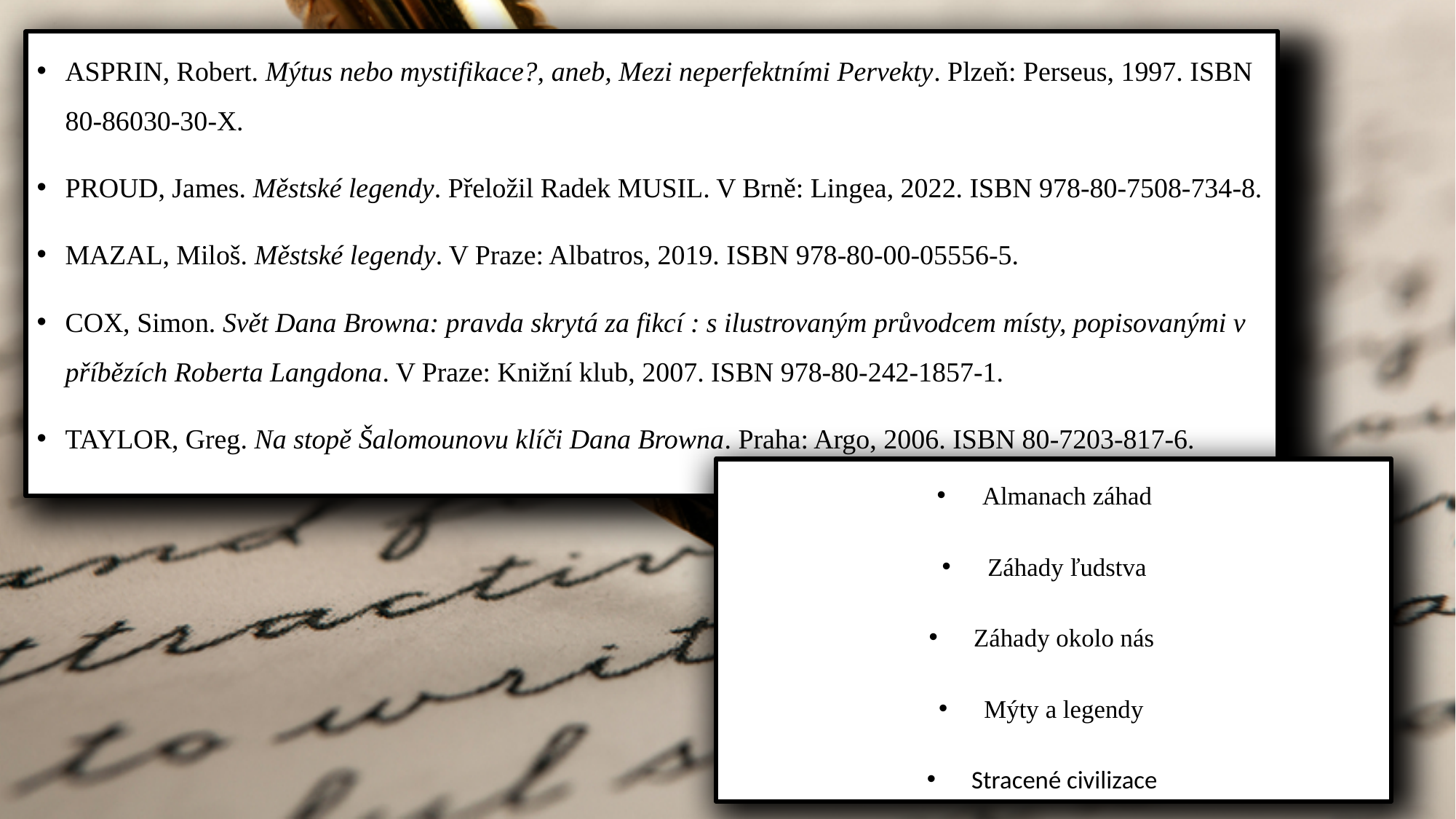

ASPRIN, Robert. Mýtus nebo mystifikace?, aneb, Mezi neperfektními Pervekty. Plzeň: Perseus, 1997. ISBN 80-86030-30-X.
PROUD, James. Městské legendy. Přeložil Radek MUSIL. V Brně: Lingea, 2022. ISBN 978-80-7508-734-8.
MAZAL, Miloš. Městské legendy. V Praze: Albatros, 2019. ISBN 978-80-00-05556-5.
COX, Simon. Svět Dana Browna: pravda skrytá za fikcí : s ilustrovaným průvodcem místy, popisovanými v příbězích Roberta Langdona. V Praze: Knižní klub, 2007. ISBN 978-80-242-1857-1.
TAYLOR, Greg. Na stopě Šalomounovu klíči Dana Browna. Praha: Argo, 2006. ISBN 80-7203-817-6.

Almanach záhad
Záhady ľudstva
Záhady okolo nás
Mýty a legendy
Stracené civilizace